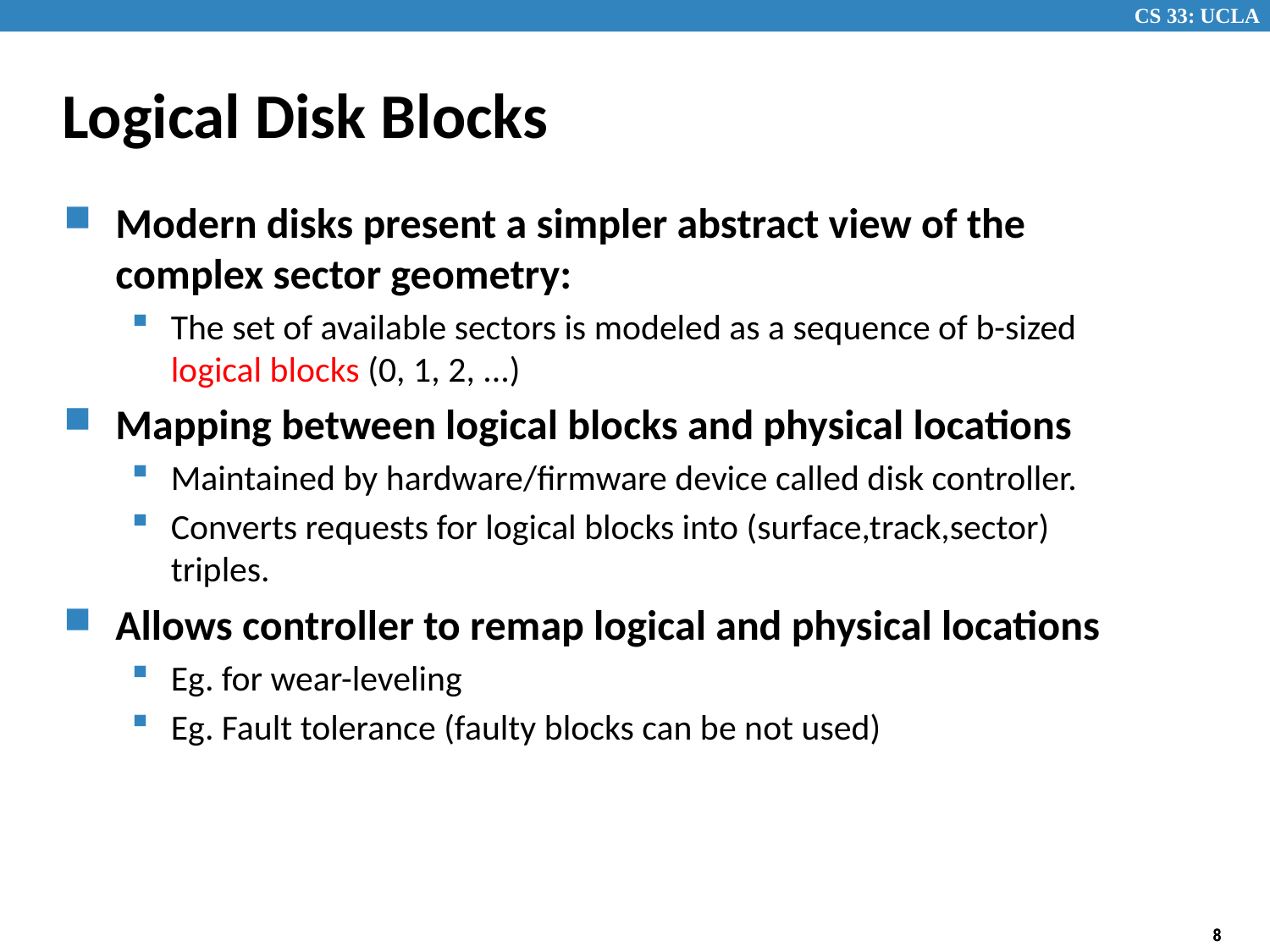

# Logical Disk Blocks
Modern disks present a simpler abstract view of the complex sector geometry:
The set of available sectors is modeled as a sequence of b-sized logical blocks (0, 1, 2, ...)
Mapping between logical blocks and physical locations
Maintained by hardware/firmware device called disk controller.
Converts requests for logical blocks into (surface,track,sector) triples.
Allows controller to remap logical and physical locations
Eg. for wear-leveling
Eg. Fault tolerance (faulty blocks can be not used)